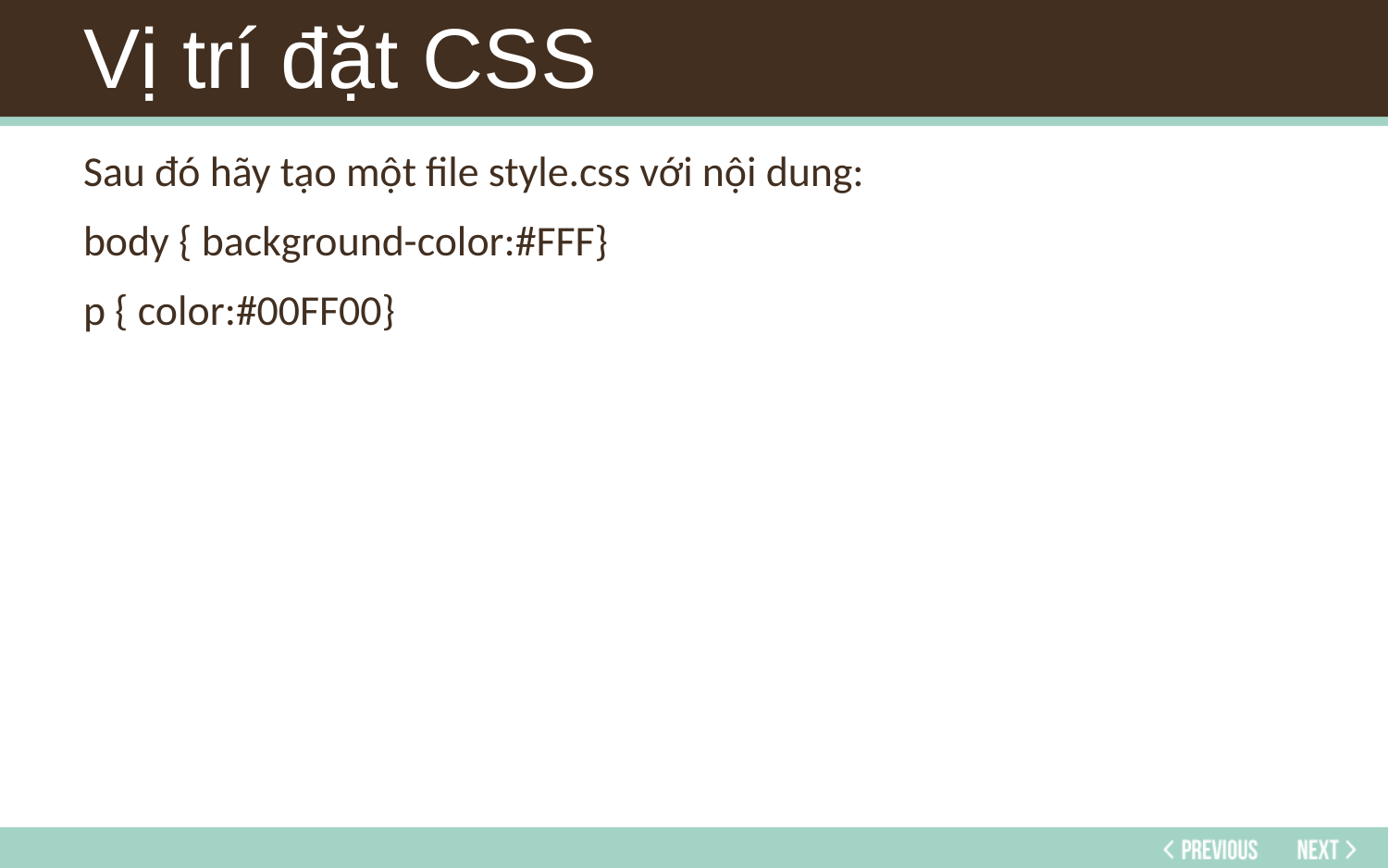

# Vị trí đặt CSS
Sau đó hãy tạo một file style.css với nội dung:
body { background-color:#FFF}
p { color:#00FF00}